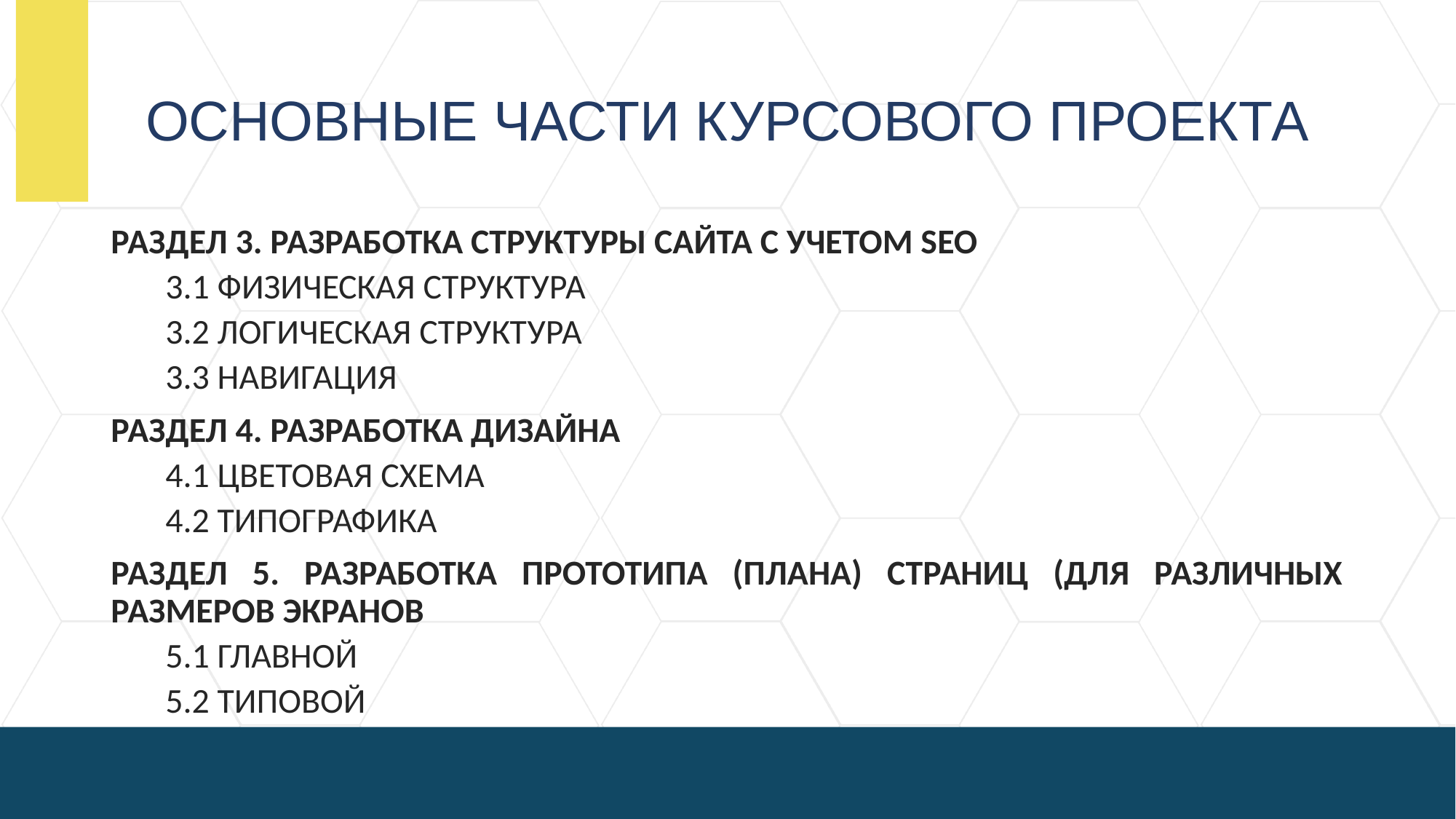

# ОСНОВНЫЕ ЧАСТИ КУРСОВОГО ПРОЕКТА
РАЗДЕЛ 3. РАЗРАБОТКА СТРУКТУРЫ САЙТА С УЧЕТОМ SEO
3.1 ФИЗИЧЕСКАЯ СТРУКТУРА
3.2 ЛОГИЧЕСКАЯ СТРУКТУРА
3.3 НАВИГАЦИЯ
РАЗДЕЛ 4. РАЗРАБОТКА ДИЗАЙНА
4.1 ЦВЕТОВАЯ СХЕМА
4.2 ТИПОГРАФИКА
РАЗДЕЛ 5. РАЗРАБОТКА ПРОТОТИПА (ПЛАНА) СТРАНИЦ (ДЛЯ РАЗЛИЧНЫХ РАЗМЕРОВ ЭКРАНОВ
5.1 ГЛАВНОЙ
5.2 ТИПОВОЙ